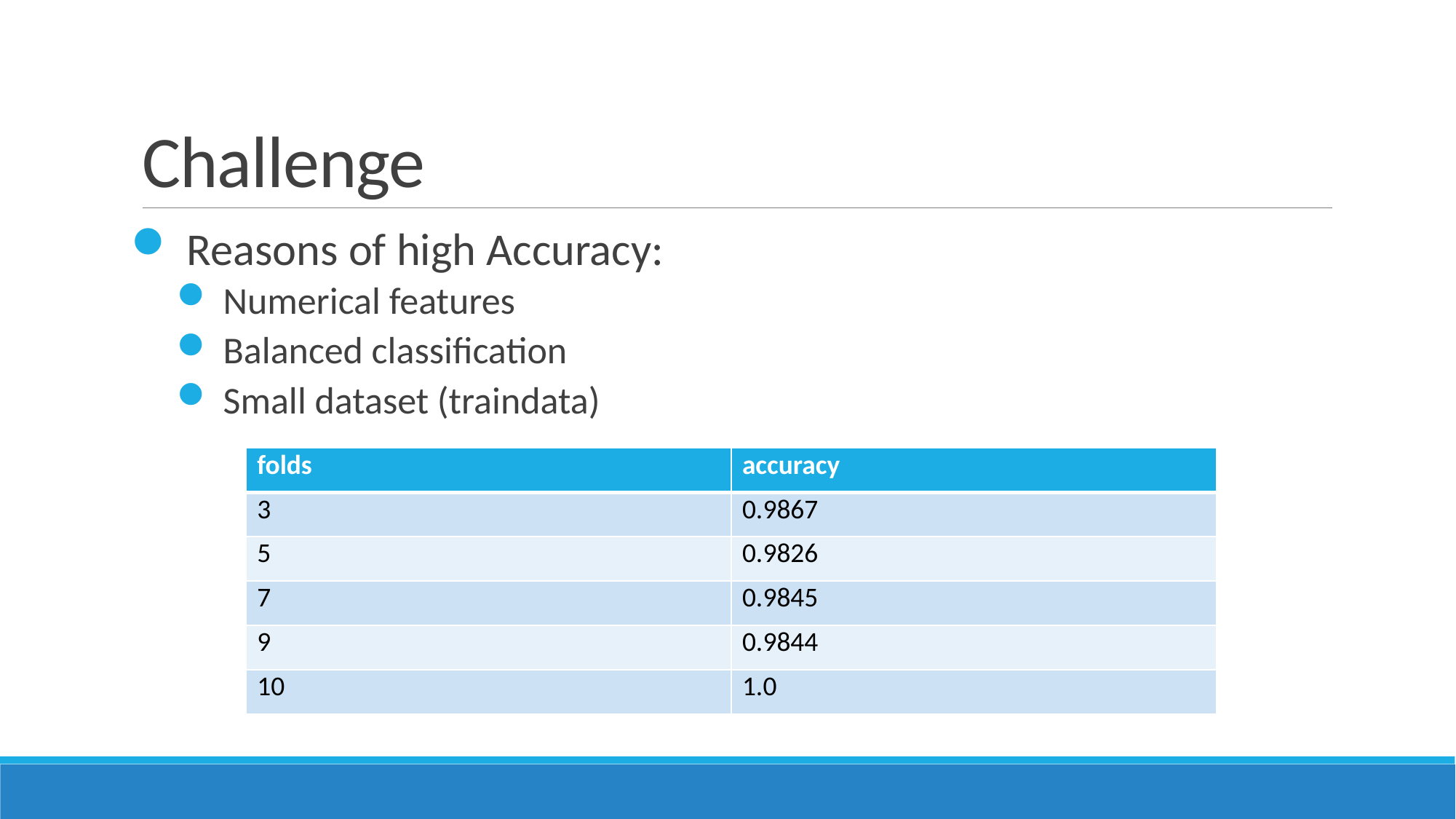

# Challenge
 Reasons of high Accuracy:
 Numerical features
 Balanced classification
 Small dataset (traindata)

| folds | accuracy |
| --- | --- |
| 3 | 0.9867 |
| 5 | 0.9826 |
| 7 | 0.9845 |
| 9 | 0.9844 |
| 10 | 1.0 |